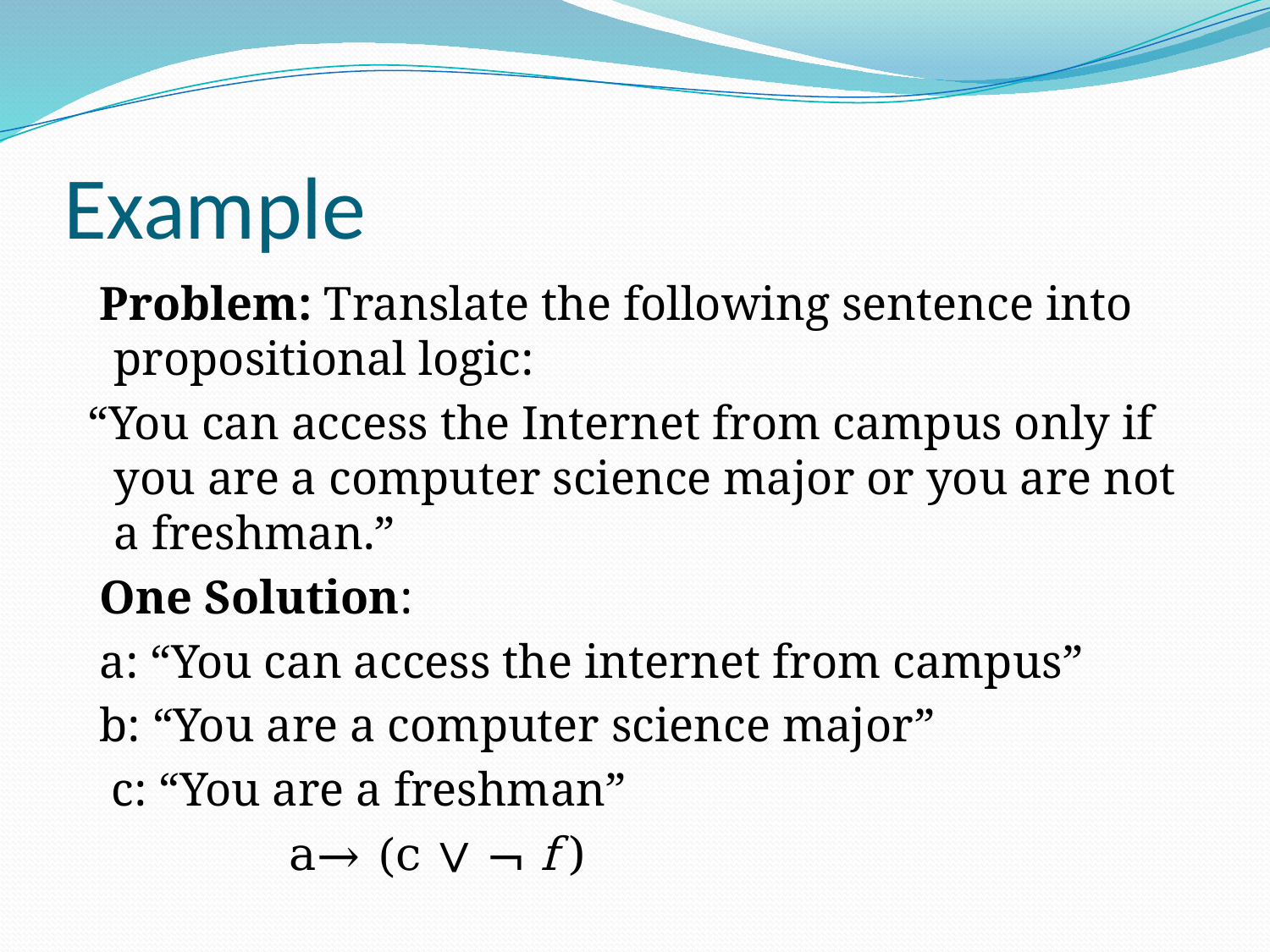

# Example
  Problem: Translate the following sentence into propositional logic:
 “You can access the Internet from campus only if you are a computer science major or you are not a freshman.”
  One Solution:
  a: “You can access the internet from campus”
  b: “You are a computer science major”
   c: “You are a freshman”
                  a→ (c ∨ ¬ f )